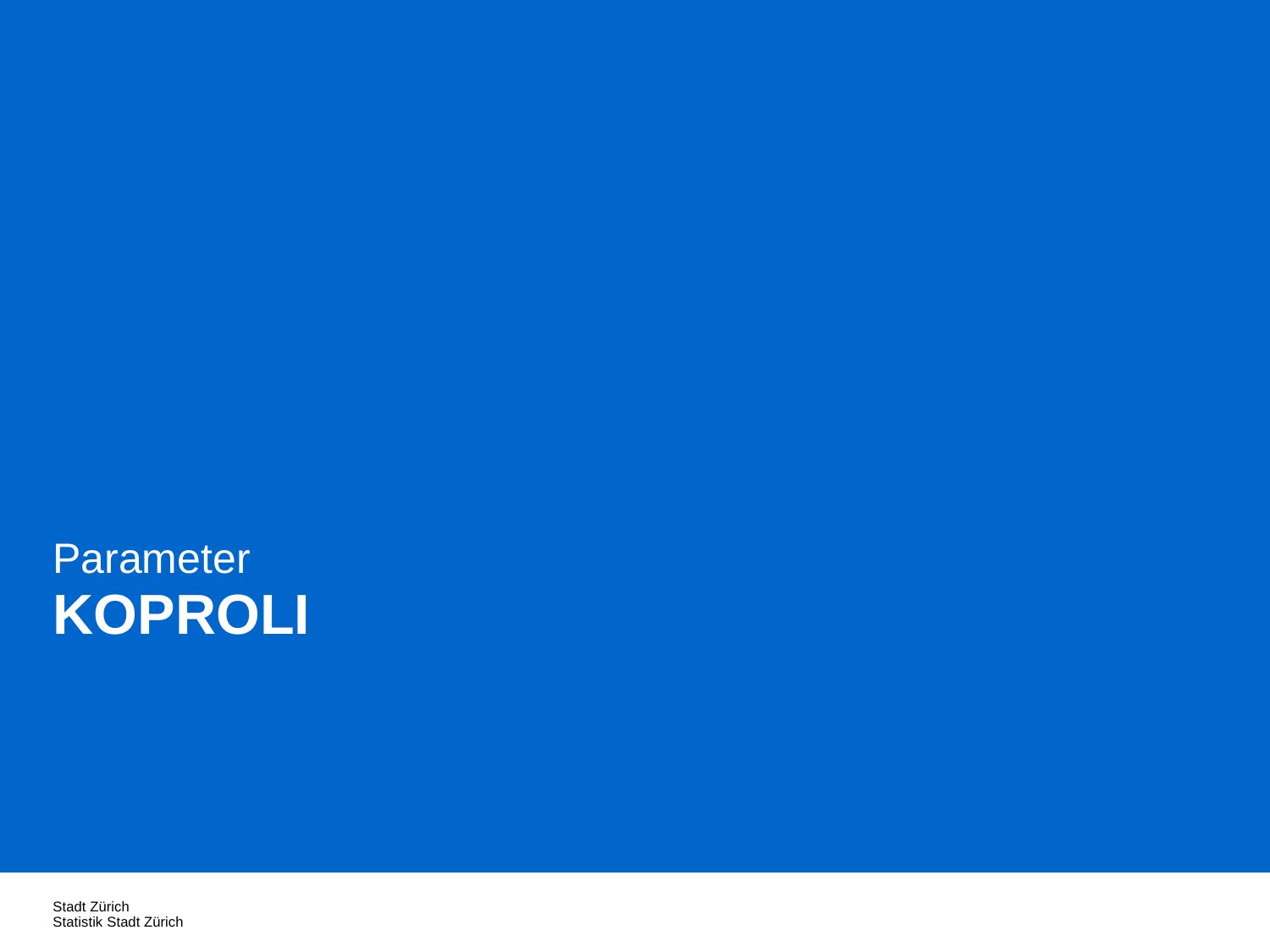

Parameter
KOPROLI

Stadt Zürich
Statistik Stadt Zürich